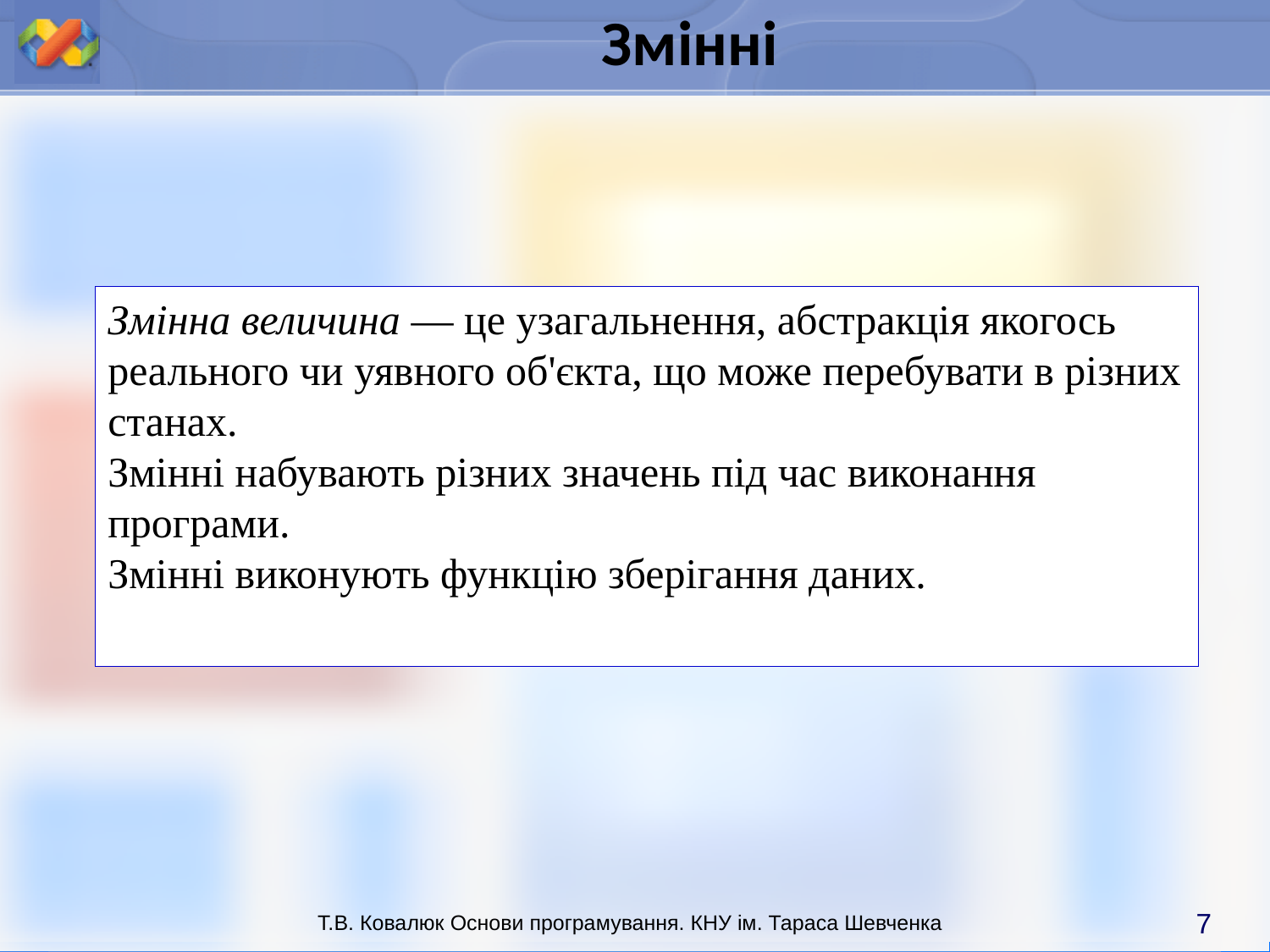

Змінна величина — це узагальнення, абстракція якогось реального чи уявного об'єкта, що може перебувати в різних станах.
Змінні набувають різних значень під час виконання програми.
Змінні виконують функцію зберігання даних.
Змінні
7